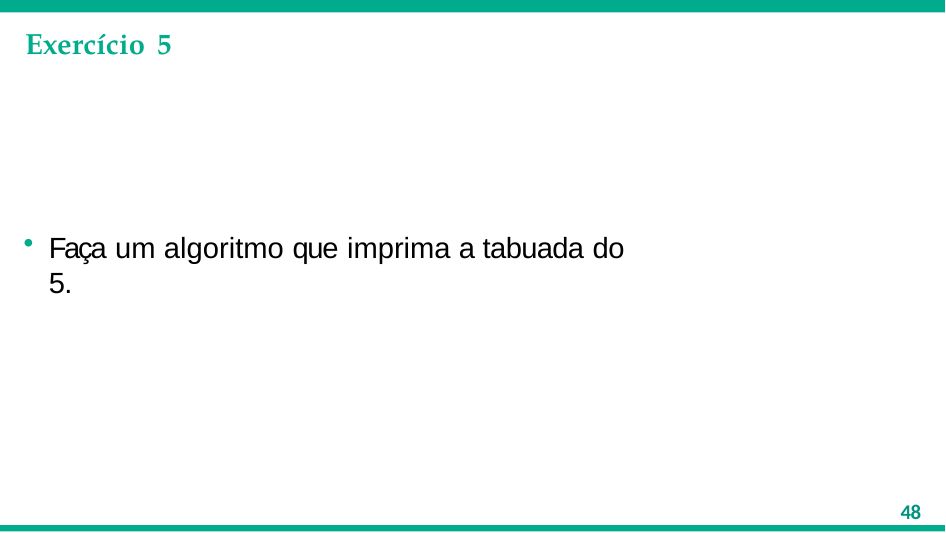

Exercício 5
Faça um algoritmo que imprima a tabuada do 5.
48